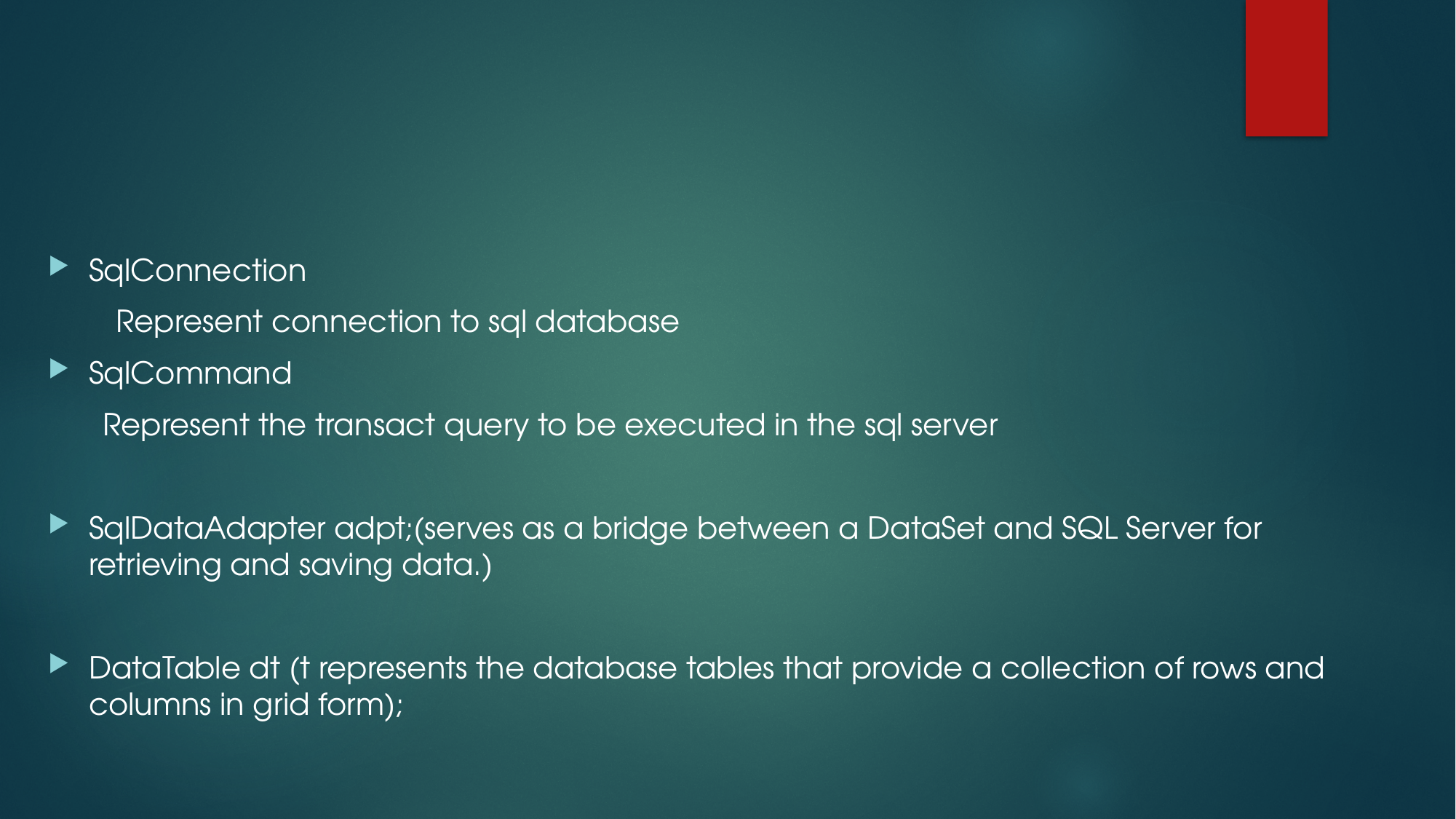

#
SqlConnection
Represent connection to sql database
SqlCommand
Represent the transact query to be executed in the sql server

SqlDataAdapter adpt;(serves as a bridge between a DataSet and SQL Server for retrieving and saving data.)

DataTable dt (t represents the database tables that provide a collection of rows and columns in grid form);